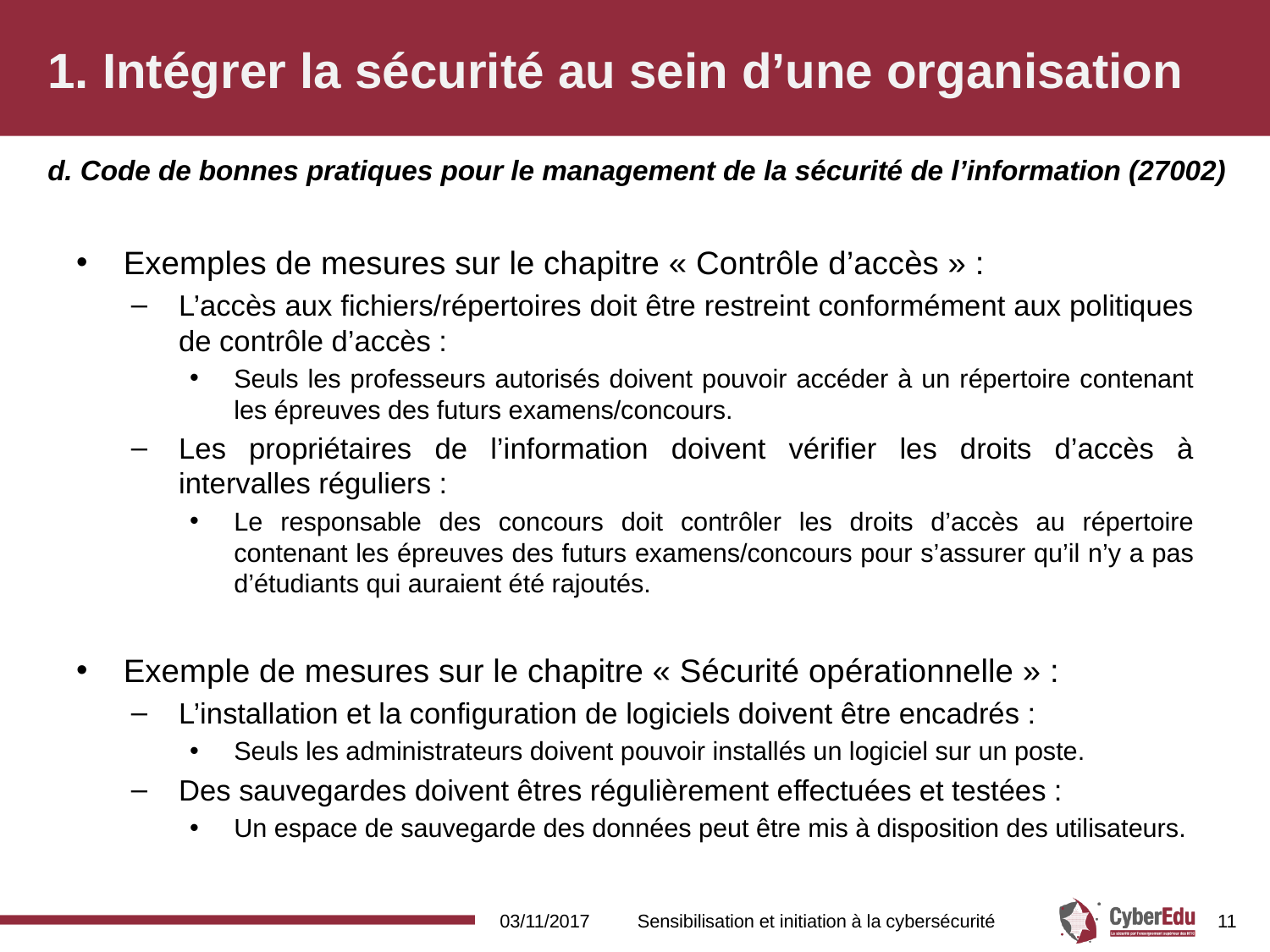

# 1. Intégrer la sécurité au sein d’une organisation
d. Code de bonnes pratiques pour le management de la sécurité de l’information (27002)
Exemples de mesures sur le chapitre « Contrôle d’accès » :
L’accès aux fichiers/répertoires doit être restreint conformément aux politiques de contrôle d’accès :
Seuls les professeurs autorisés doivent pouvoir accéder à un répertoire contenant les épreuves des futurs examens/concours.
Les propriétaires de l’information doivent vérifier les droits d’accès à intervalles réguliers :
Le responsable des concours doit contrôler les droits d’accès au répertoire contenant les épreuves des futurs examens/concours pour s’assurer qu’il n’y a pas d’étudiants qui auraient été rajoutés.

Exemple de mesures sur le chapitre « Sécurité opérationnelle » :
L’installation et la configuration de logiciels doivent être encadrés :
Seuls les administrateurs doivent pouvoir installés un logiciel sur un poste.
Des sauvegardes doivent êtres régulièrement effectuées et testées :
Un espace de sauvegarde des données peut être mis à disposition des utilisateurs.

03/11/2017
Sensibilisation et initiation à la cybersécurité
11